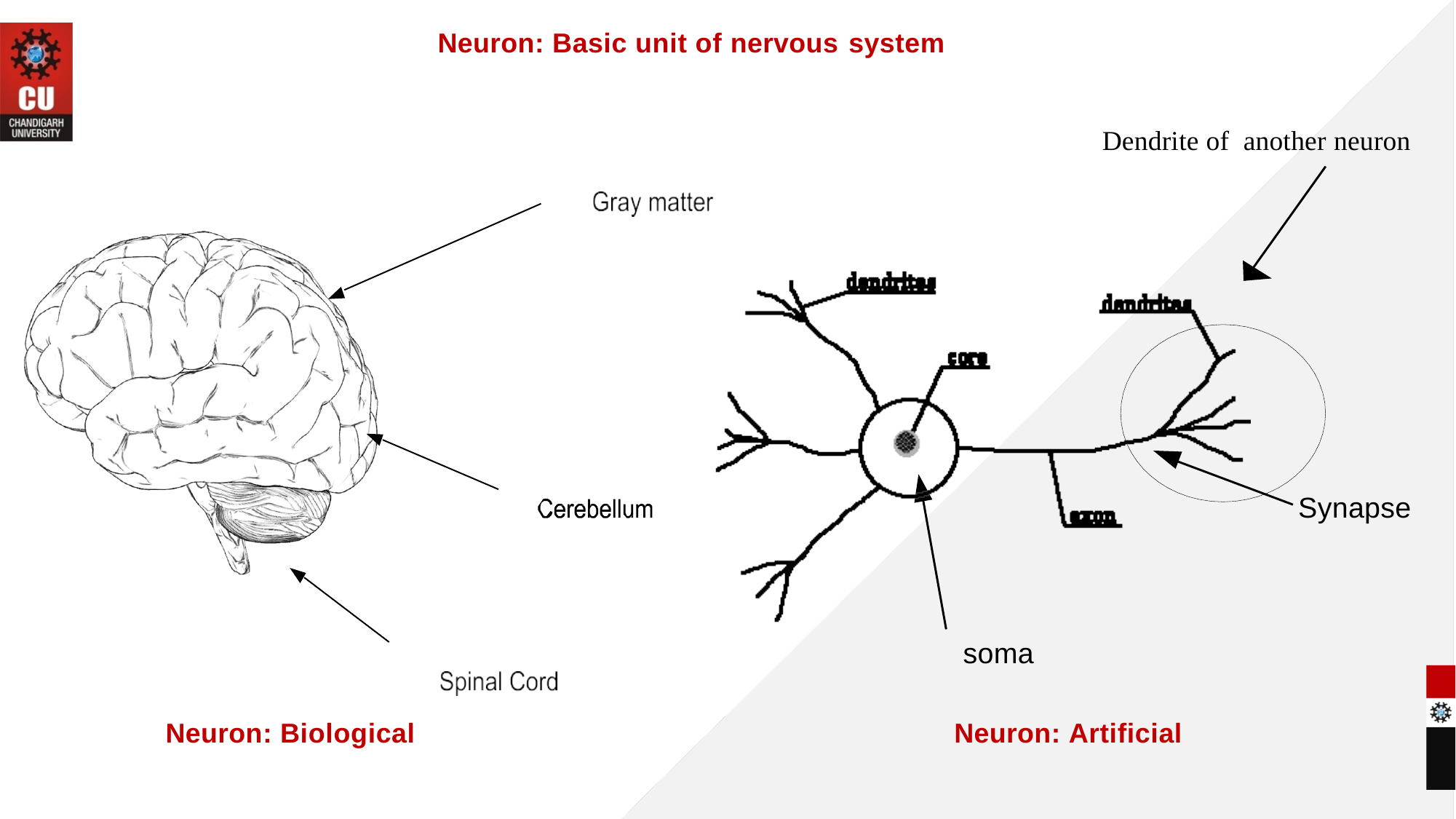

Neuron: Basic unit of nervous system
Dendrite of  another neuron

Synapse

soma

Neuron: Artificial
Neuron: Biological